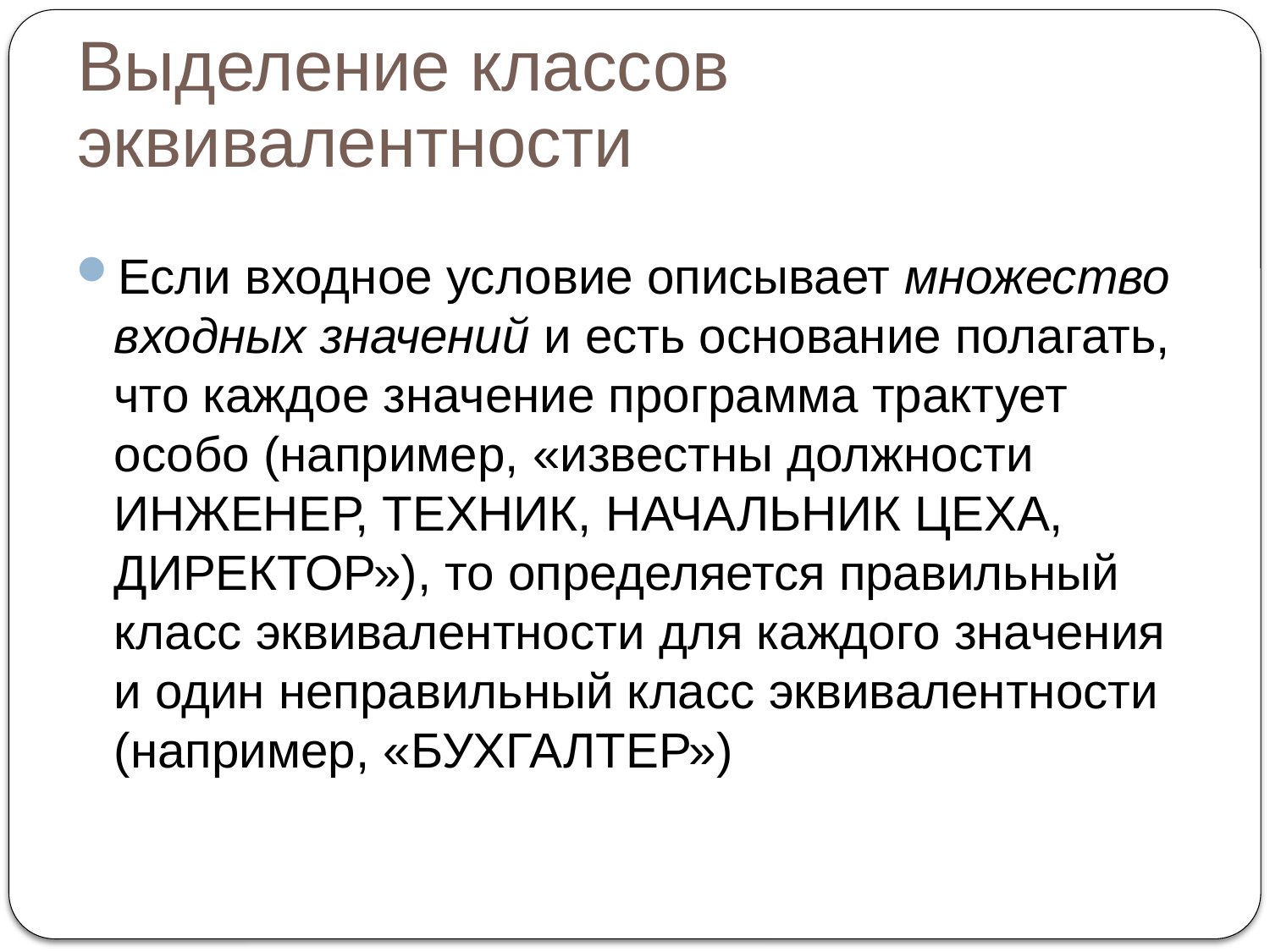

# Выделение классов эквивалентности
Если входное условие описывает множество входных значений и есть основание полагать, что каждое значение программа трактует особо (например, «известны должности ИНЖЕНЕР, ТЕХНИК, НАЧАЛЬНИК ЦЕХА, ДИРЕКТОР»), то определяется правильный класс эквивалентности для каждого значения и один неправильный класс эквивалентности (например, «БУХГАЛТЕР»)